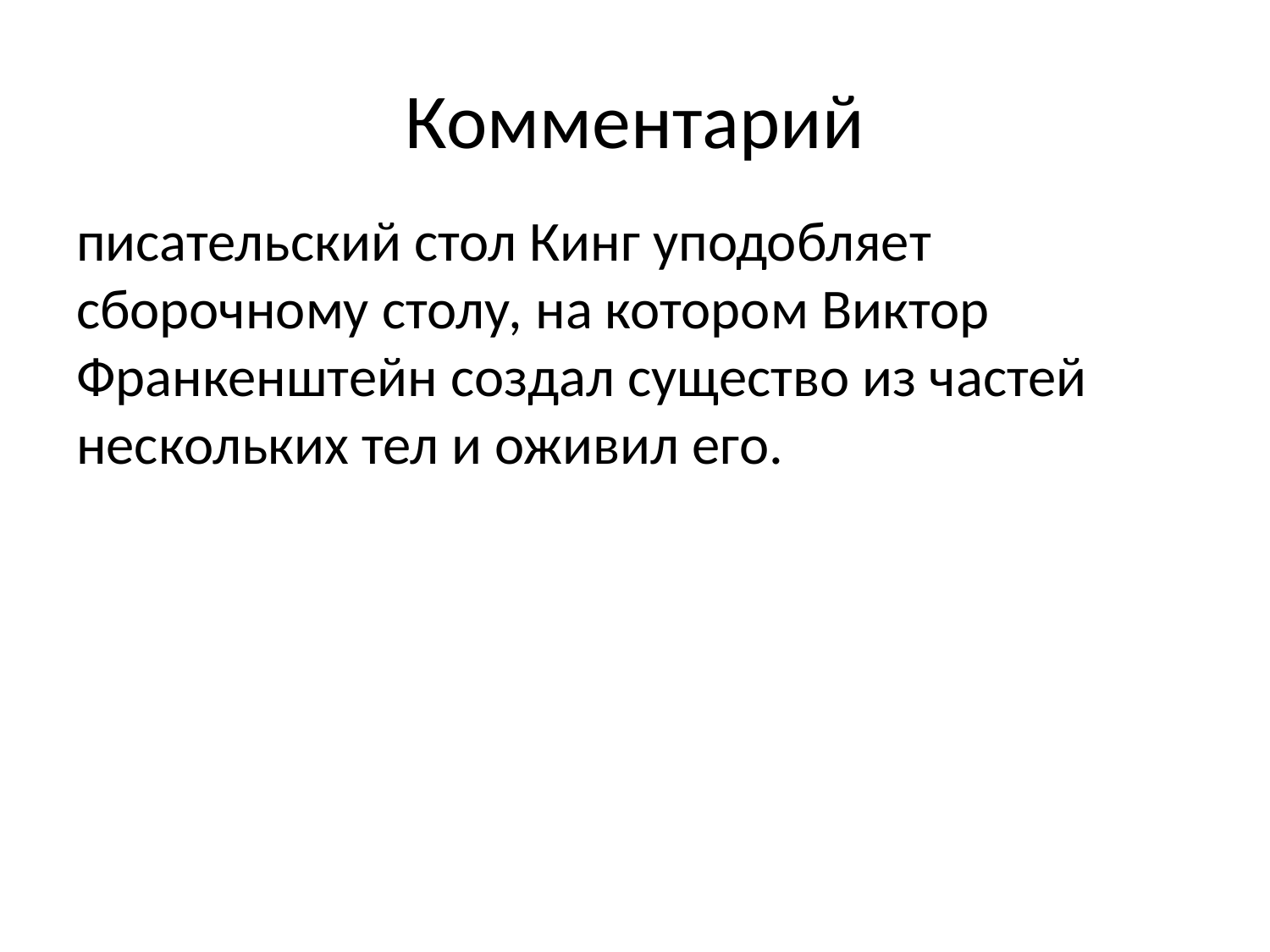

# Комментарий
писательский стол Кинг уподобляет сборочному столу, на котором Виктор Франкенштейн создал существо из частей нескольких тел и оживил его.